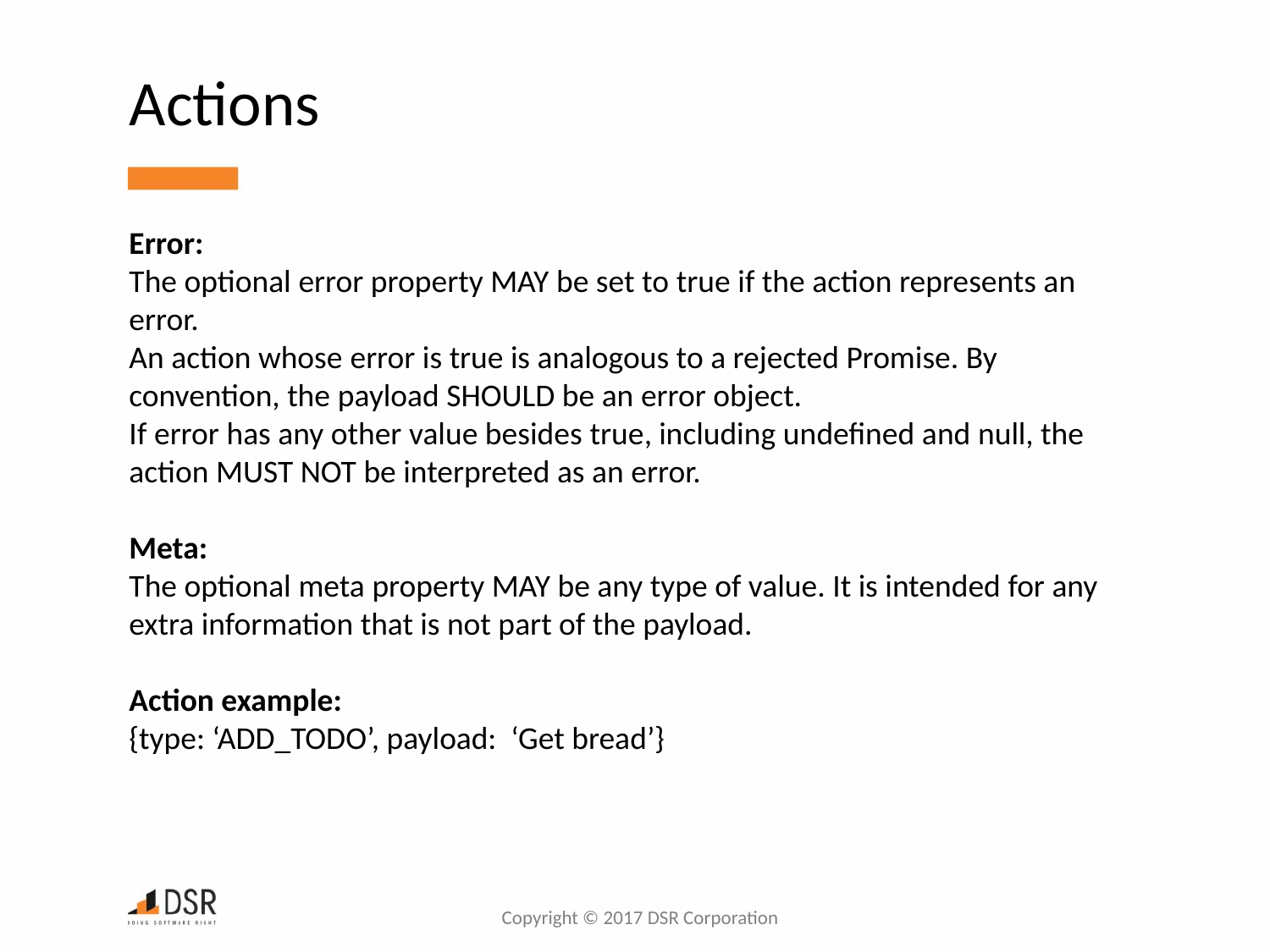

Actions
Error:
The optional error property MAY be set to true if the action represents an error.
An action whose error is true is analogous to a rejected Promise. By convention, the payload SHOULD be an error object.
If error has any other value besides true, including undefined and null, the action MUST NOT be interpreted as an error.

Meta:
The optional meta property MAY be any type of value. It is intended for any extra information that is not part of the payload.

Action example:
{type: ‘ADD_TODO’, payload:  ‘Get bread’}